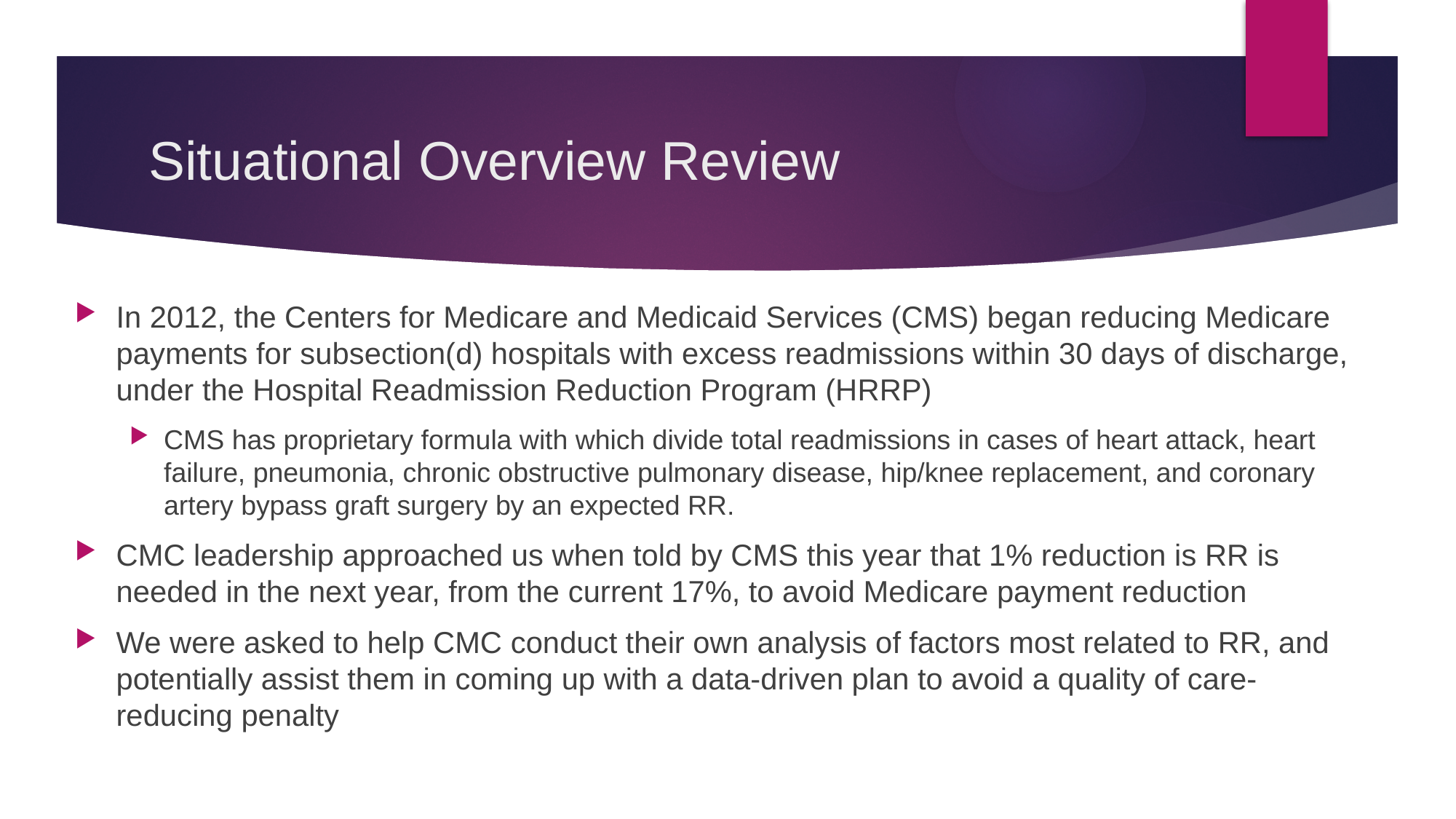

# Situational Overview Review
In 2012, the Centers for Medicare and Medicaid Services (CMS) began reducing Medicare payments for subsection(d) hospitals with excess readmissions within 30 days of discharge, under the Hospital Readmission Reduction Program (HRRP)
CMS has proprietary formula with which divide total readmissions in cases of heart attack, heart failure, pneumonia, chronic obstructive pulmonary disease, hip/knee replacement, and coronary artery bypass graft surgery by an expected RR.
CMC leadership approached us when told by CMS this year that 1% reduction is RR is needed in the next year, from the current 17%, to avoid Medicare payment reduction
We were asked to help CMC conduct their own analysis of factors most related to RR, and potentially assist them in coming up with a data-driven plan to avoid a quality of care-reducing penalty